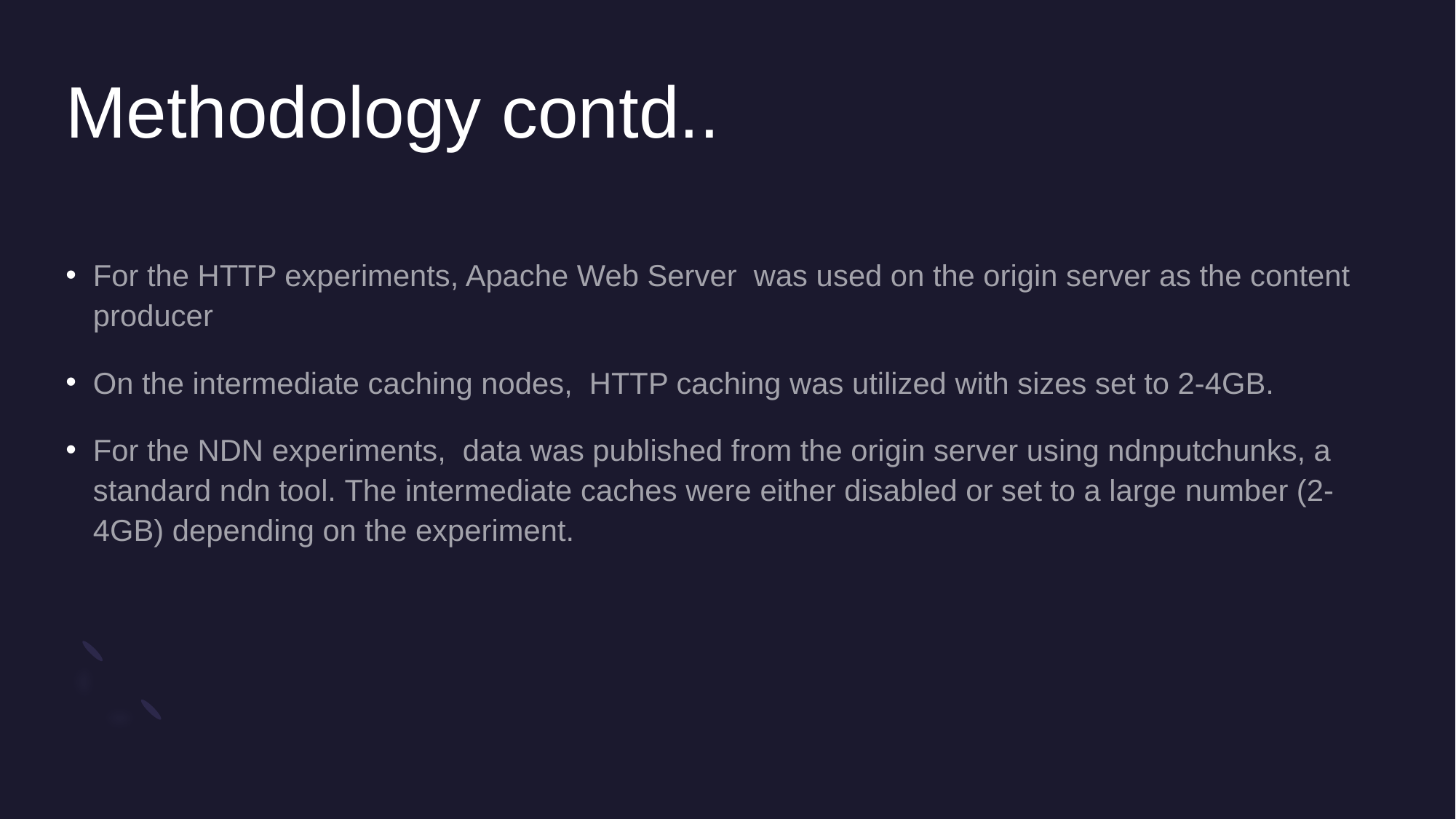

# Methodology contd..
For the HTTP experiments, Apache Web Server  was used on the origin server as the content producer
On the intermediate caching nodes,  HTTP caching was utilized with sizes set to 2-4GB.
For the NDN experiments,  data was published from the origin server using ndnputchunks, a standard ndn tool. The intermediate caches were either disabled or set to a large number (2- 4GB) depending on the experiment.